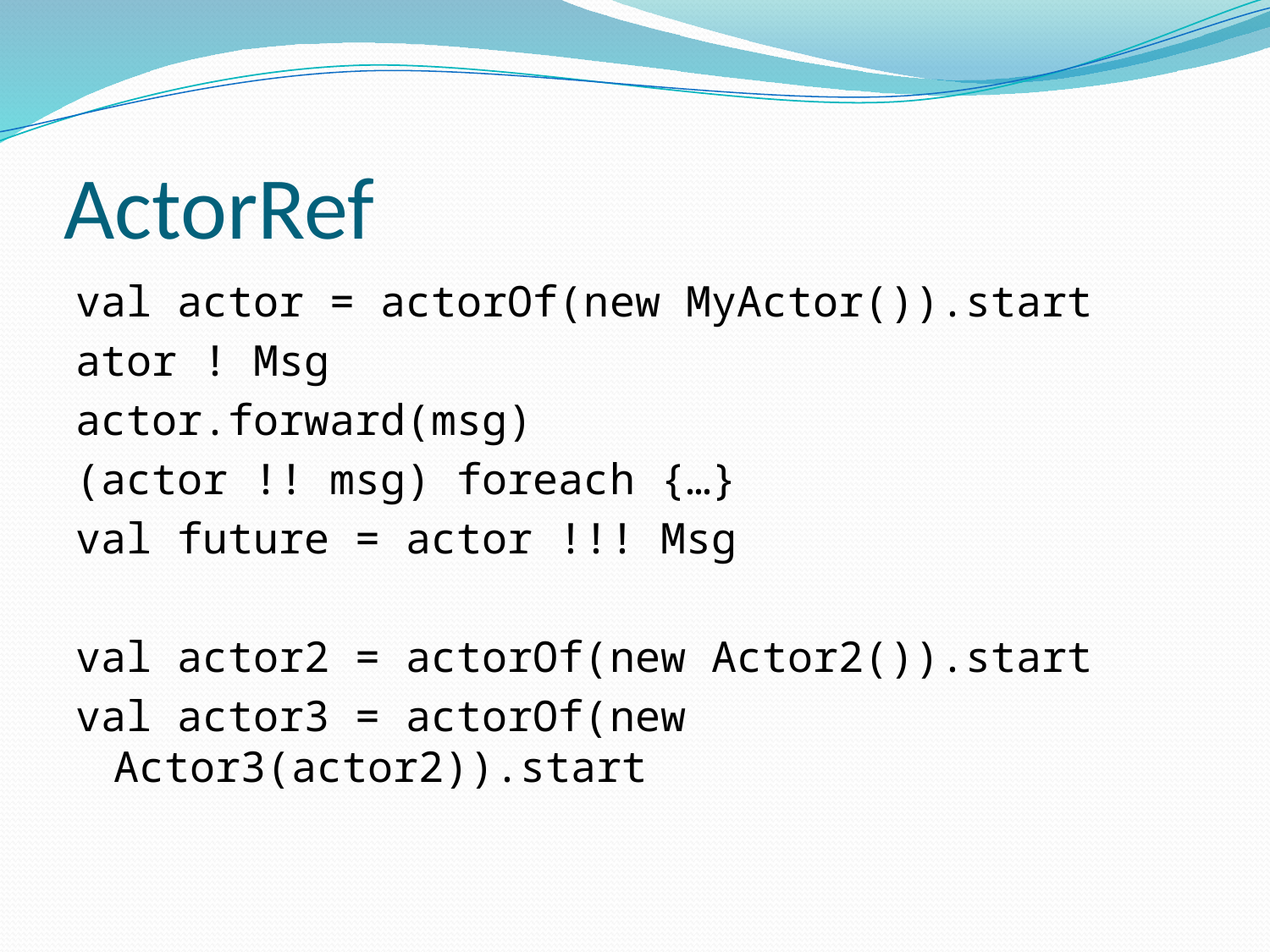

# ActorRef
val actor = actorOf(new MyActor()).start
ator ! Msg
actor.forward(msg)
(actor !! msg) foreach {…}
val future = actor !!! Msg

val actor2 = actorOf(new Actor2()).start
val actor3 = actorOf(new Actor3(actor2)).start